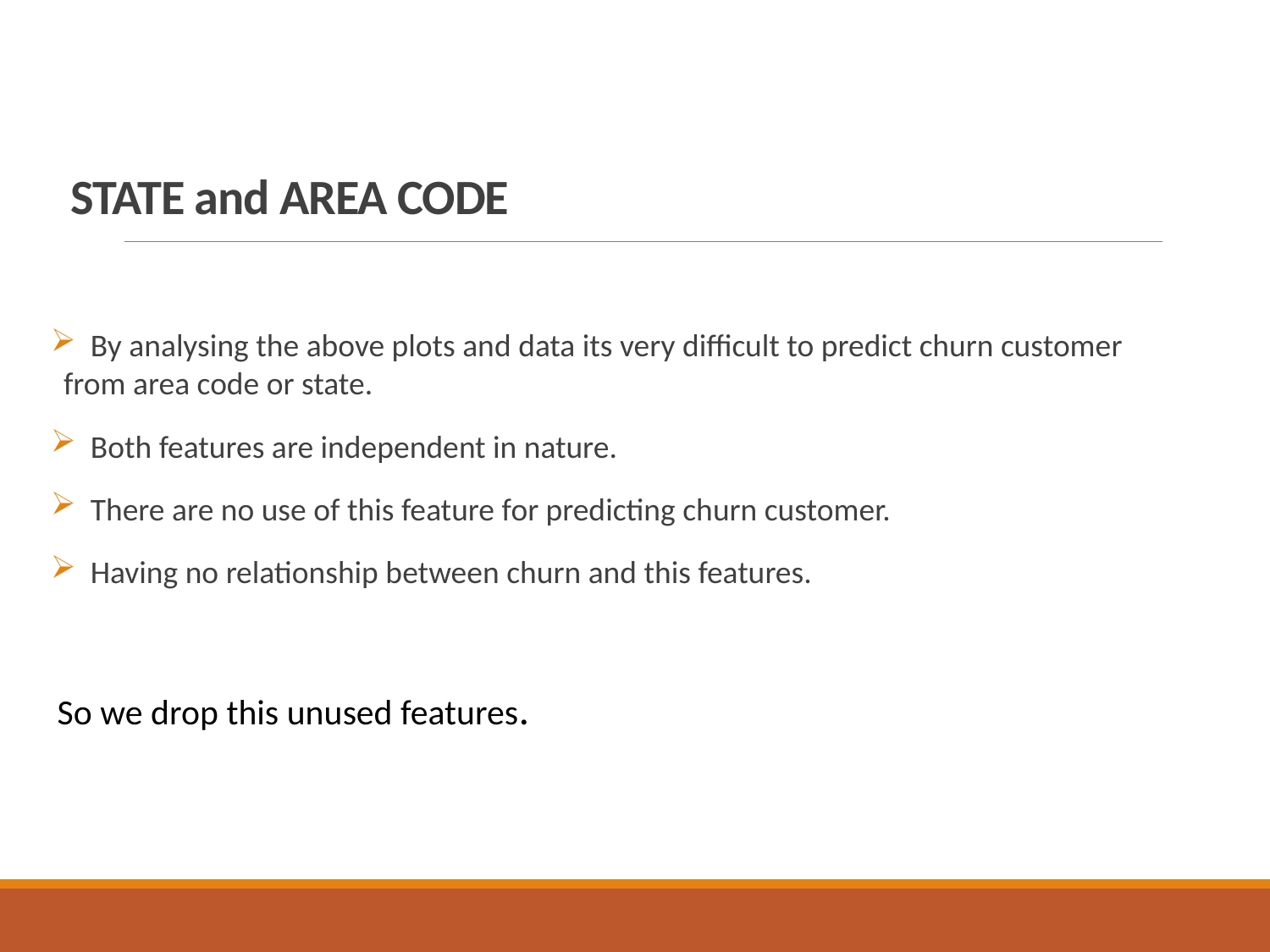

# STATE and AREA CODE

  By analysing the above plots and data its very difficult to predict churn customer from area code or state.
  Both features are independent in nature.
  There are no use of this feature for predicting churn customer.
  Having no relationship between churn and this features.
So we drop this unused features.